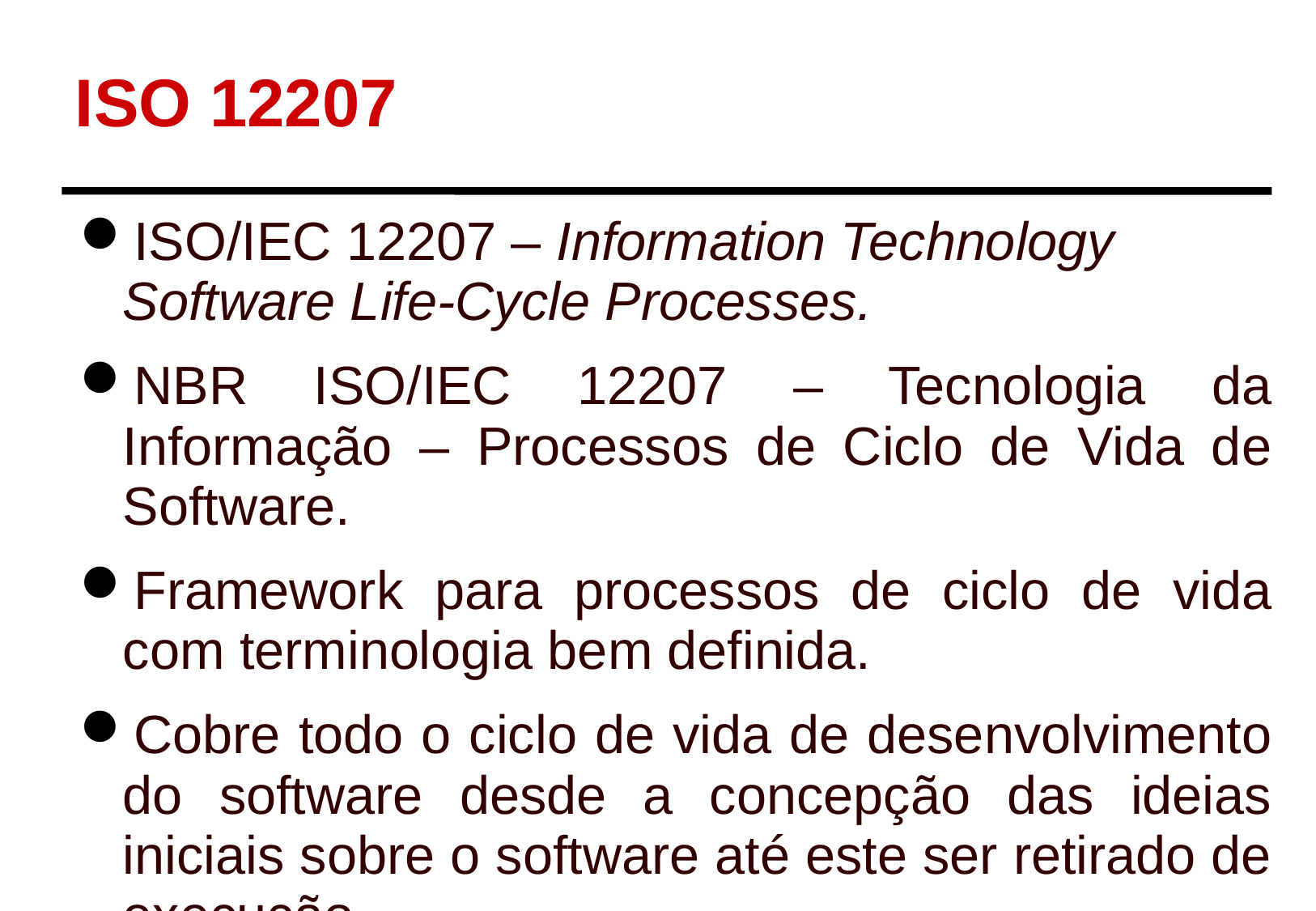

ISO 12207

ISO/IEC 12207 – Information Technology Software Life-Cycle Processes.
NBR ISO/IEC 12207 – Tecnologia da Informação – Processos de Ciclo de Vida de Software.
Framework para processos de ciclo de vida com terminologia bem definida.
Cobre todo o ciclo de vida de desenvolvimento do software desde a concepção das ideias iniciais sobre o software até este ser retirado de execução.